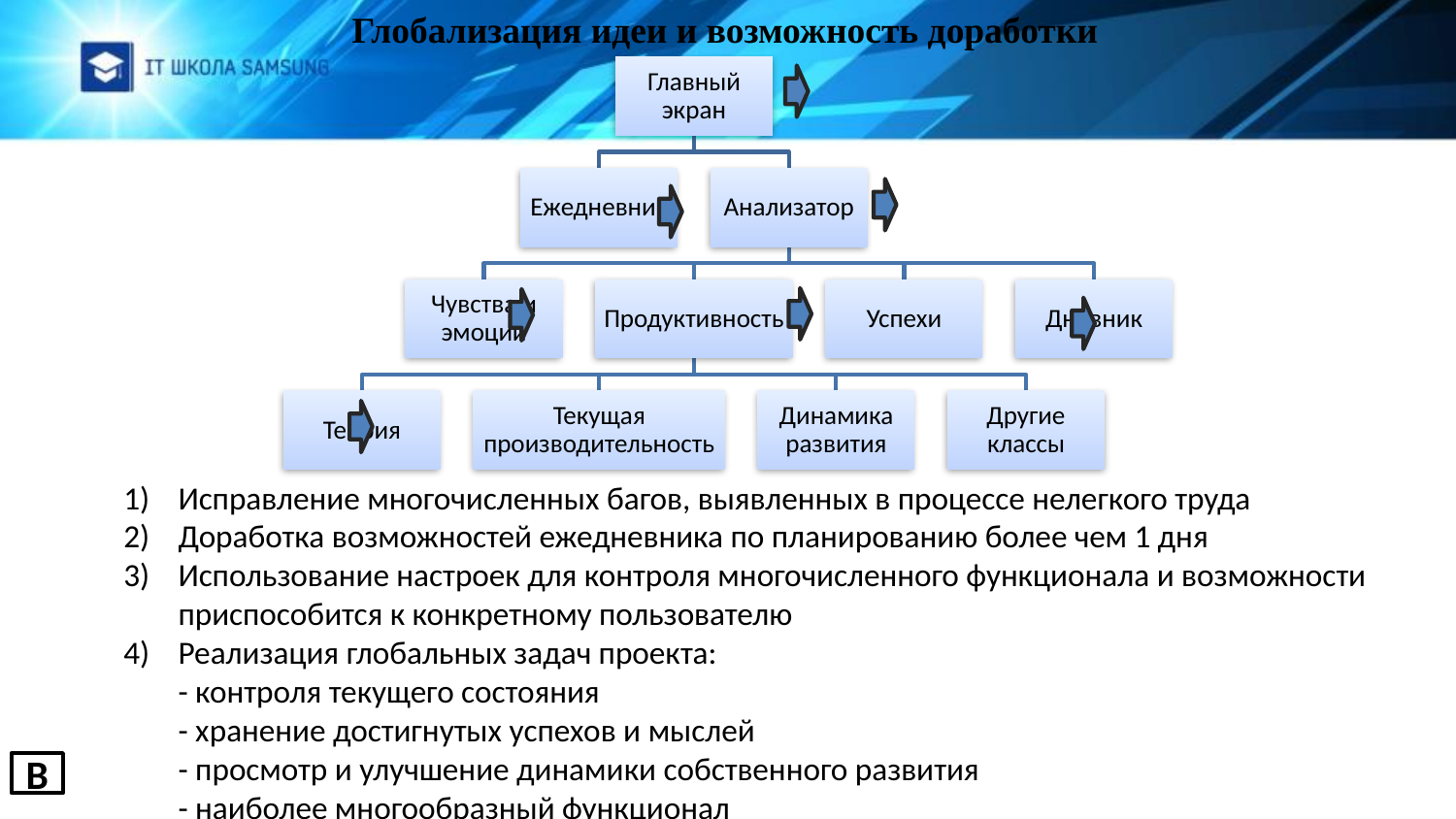

Глобализация идеи и возможность доработки
Главный экран
Ежедневник
Анализатор
Чувства и эмоции
Продуктивность
Теория
Текущая производительность
Динамика развития
Другие классы
Успехи
Дневник

Исправление многочисленных багов, выявленных в процессе нелегкого труда
Доработка возможностей ежедневника по планированию более чем 1 дня
Использование настроек для контроля многочисленного функционала и возможности приспособится к конкретному пользователю
Реализация глобальных задач проекта:
	- контроля текущего состояния
	- хранение достигнутых успехов и мыслей
	- просмотр и улучшение динамики собственного развития
	- наиболее многообразный функционал

В